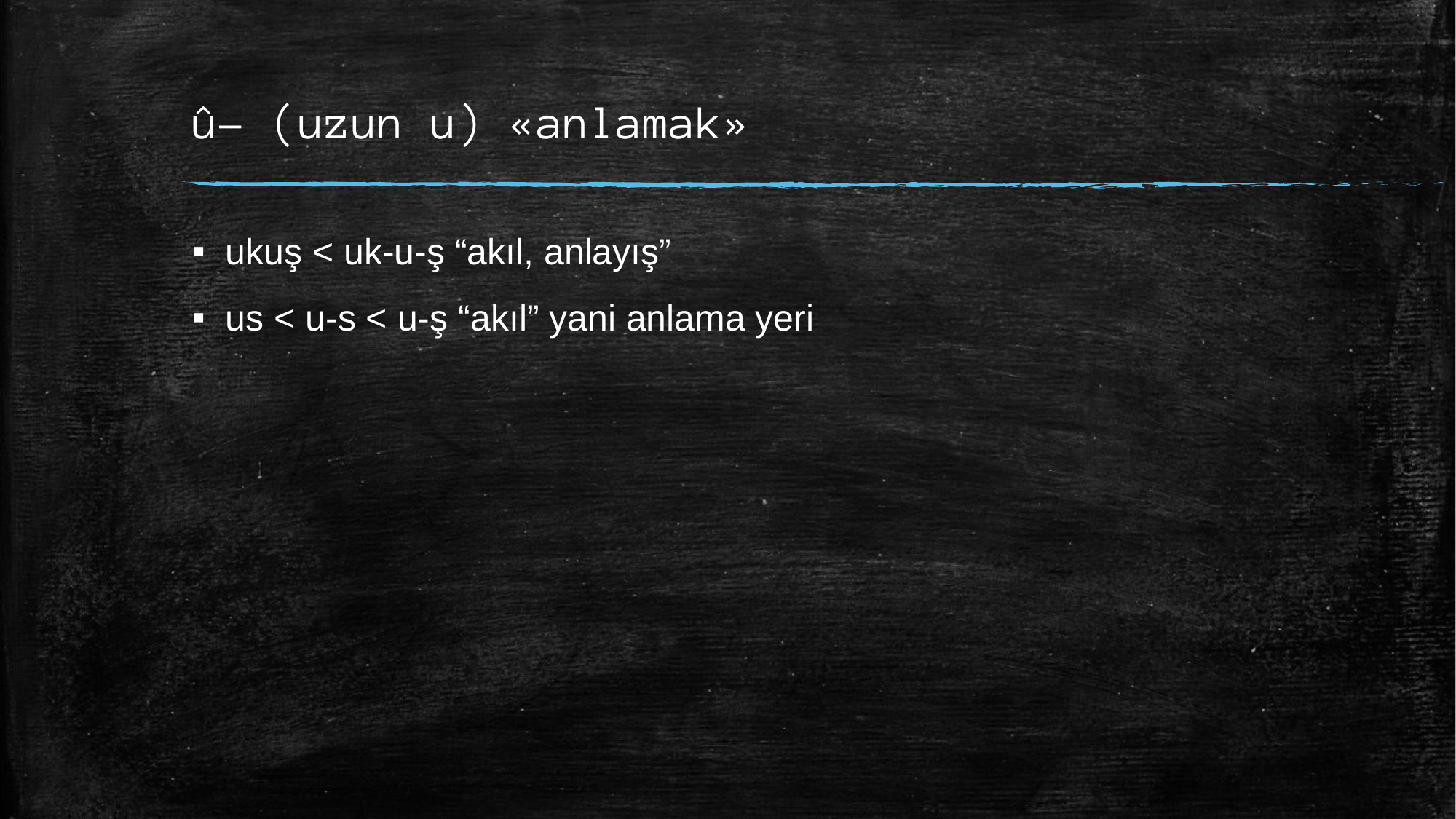

# û- (uzun u) «anlamak»
ukuş < uk-u-ş “akıl, anlayış”
us < u-s < u-ş “akıl” yani anlama yeri